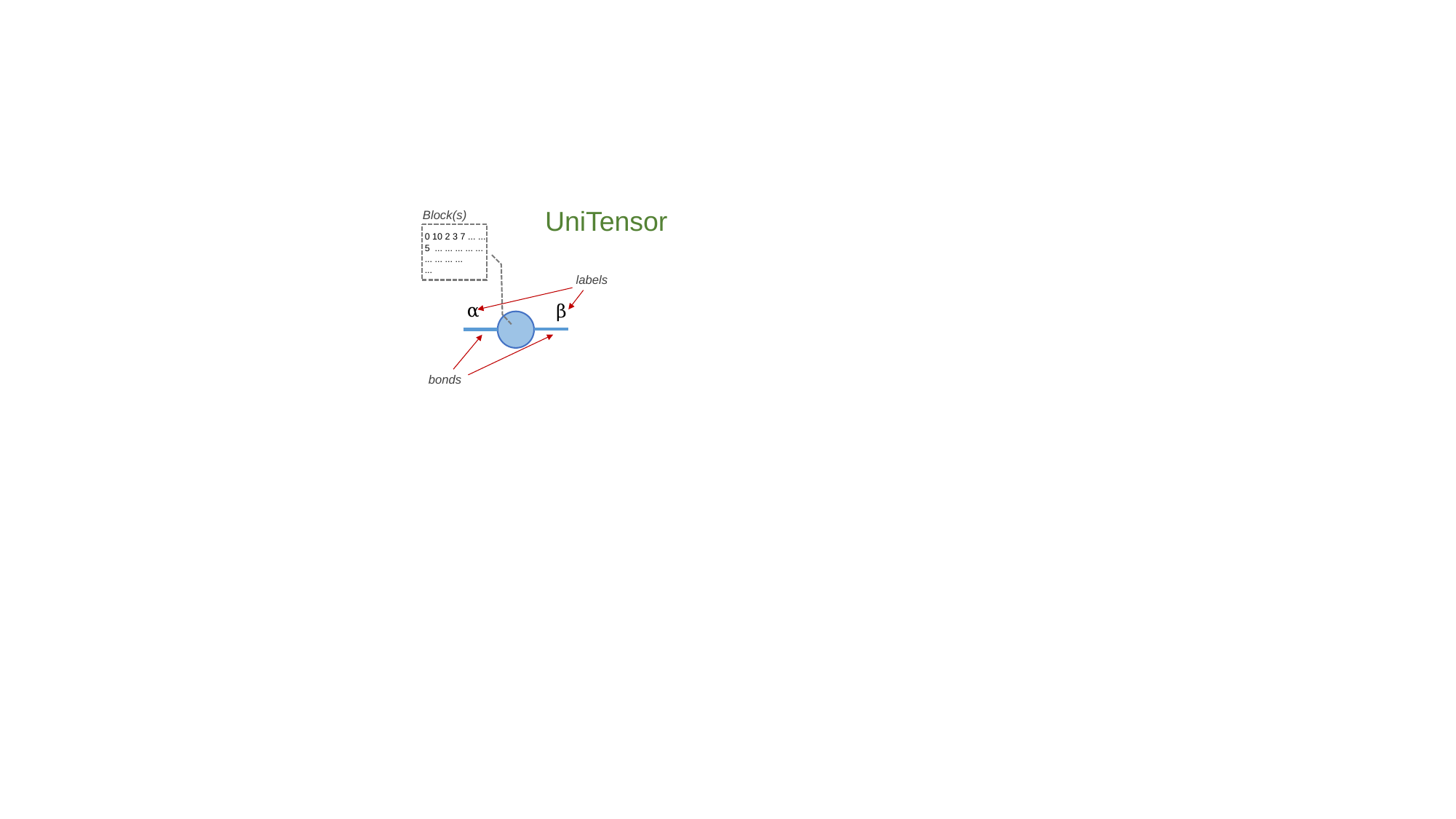

UniTensor
Block(s)

0 10 2 3 7 ... ...
5  ... ... ... ... ...
... ... ... ...
...
labels
α
β

bonds